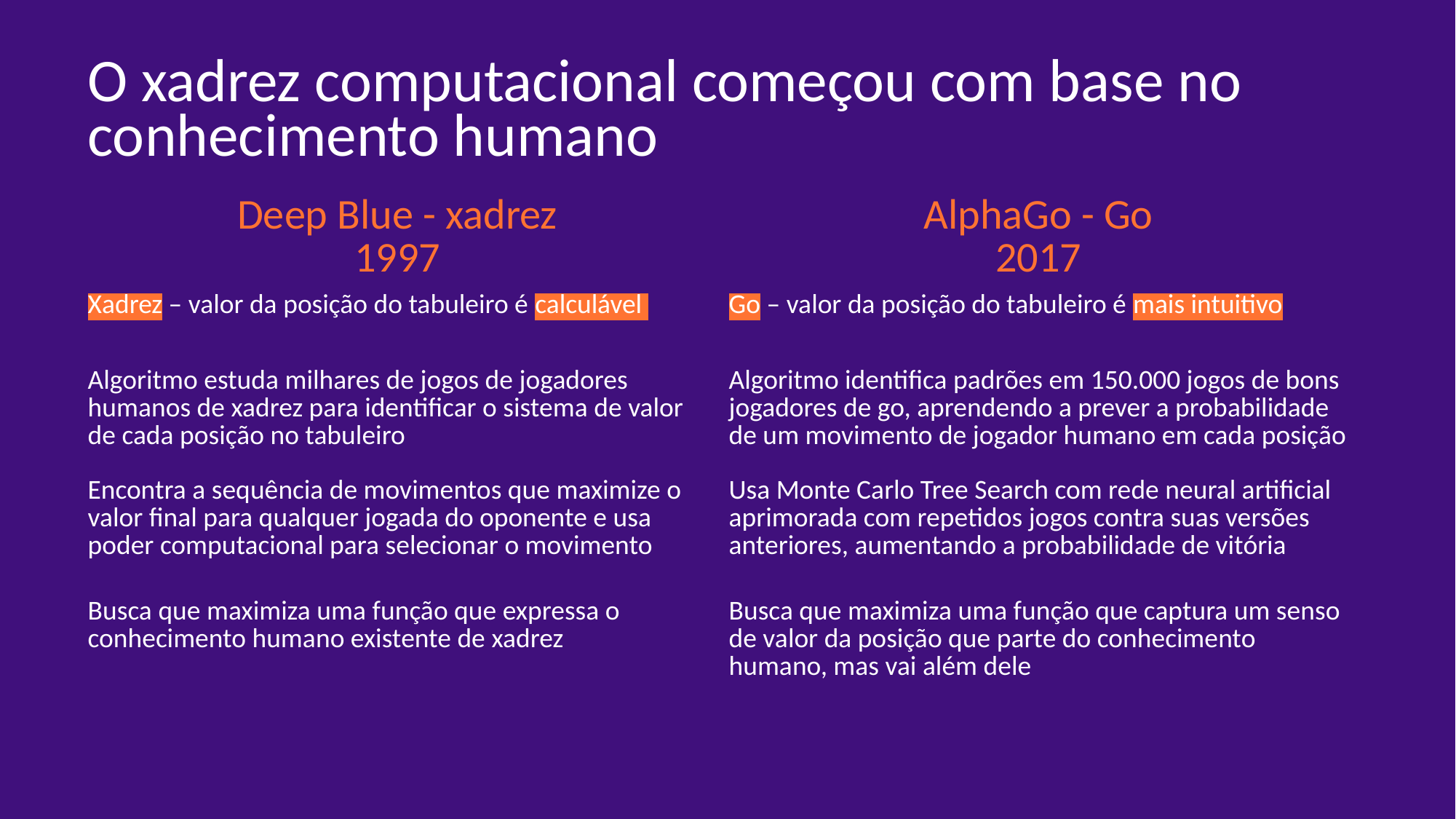

O xadrez computacional começou com base no conhecimento humano
| Deep Blue - xadrez 1997 | AlphaGo - Go 2017 |
| --- | --- |
| Xadrez – valor da posição do tabuleiro é calculável | Go – valor da posição do tabuleiro é mais intuitivo |
| Algoritmo estuda milhares de jogos de jogadores humanos de xadrez para identificar o sistema de valor de cada posição no tabuleiro Encontra a sequência de movimentos que maximize o valor final para qualquer jogada do oponente e usa poder computacional para selecionar o movimento | Algoritmo identifica padrões em 150.000 jogos de bons jogadores de go, aprendendo a prever a probabilidade de um movimento de jogador humano em cada posição Usa Monte Carlo Tree Search com rede neural artificial aprimorada com repetidos jogos contra suas versões anteriores, aumentando a probabilidade de vitória |
| Busca que maximiza uma função que expressa o conhecimento humano existente de xadrez | Busca que maximiza uma função que captura um senso de valor da posição que parte do conhecimento humano, mas vai além dele |